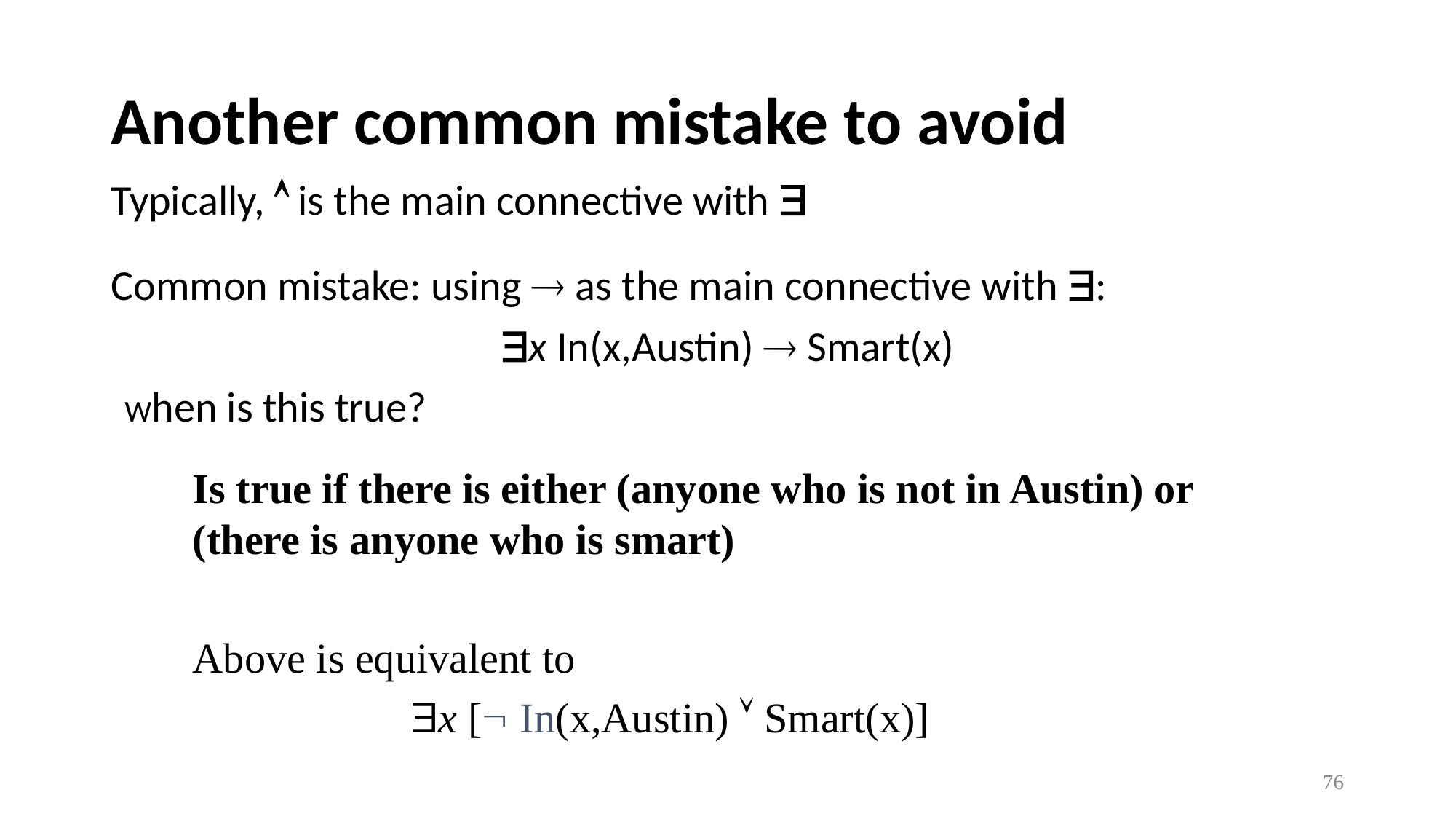

# Another common mistake to avoid
Typically, ∧ is the main connective with ∃

Common mistake: using → as the main connective with ∃:
∃x In(x,Austin) → Smart(x)
  When is this true?
Is true if there is either (anyone who is not in Austin) or (there is anyone who is smart)

Above is equivalent to
		∃x [¬ In(x,Austin) ∨ Smart(x)]

76